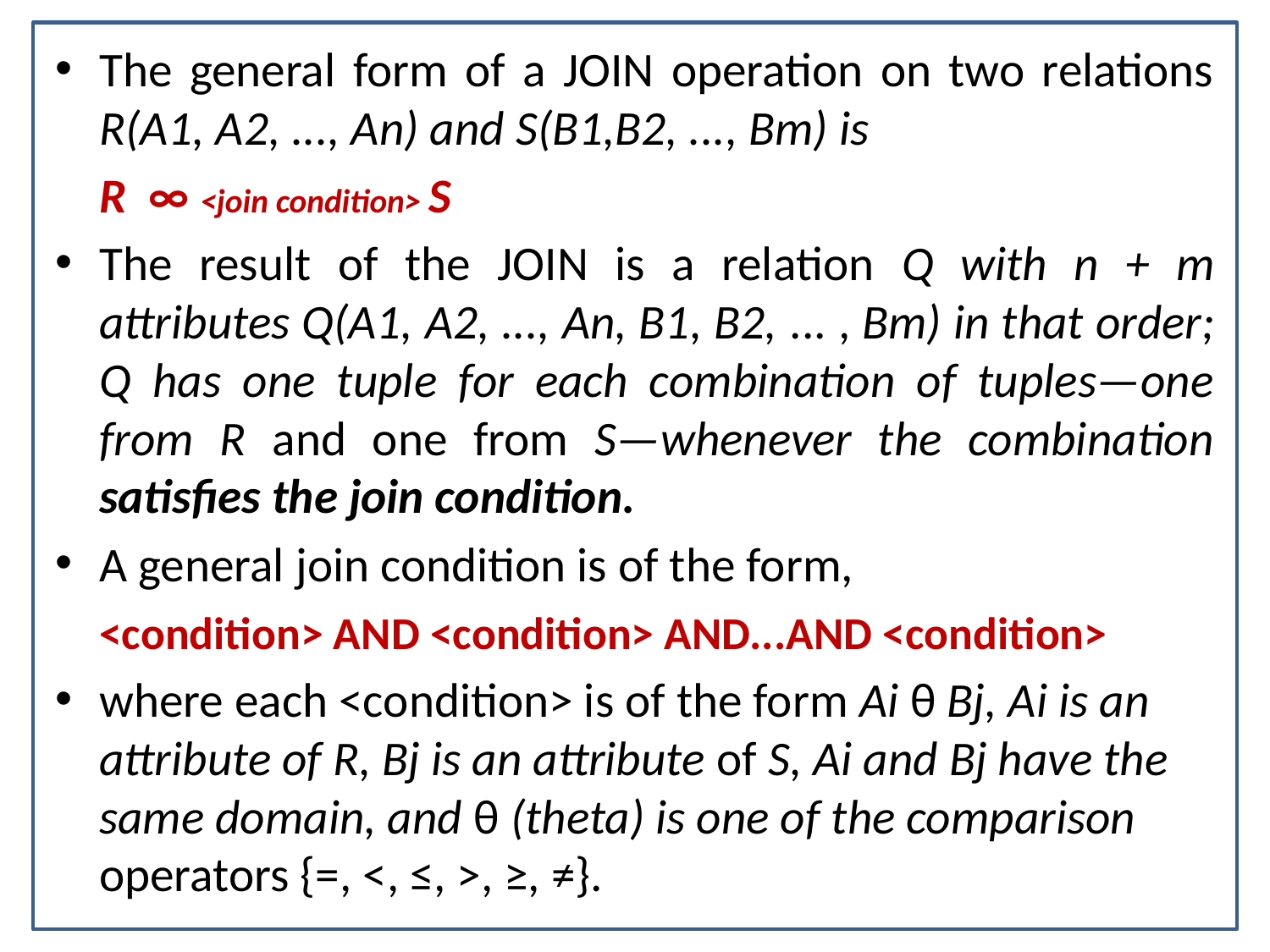

The general form of a JOIN operation on two relations R(A1, A2, ..., An) and S(B1,B2, ..., Bm) is
		R  ∞ <join condition> S
The result of the JOIN is a relation Q with n + m attributes Q(A1, A2, ..., An, B1, B2, ... , Bm) in that order; Q has one tuple for each combination of tuples—one from R and one from S—whenever the combination satisfies the join condition.
A general join condition is of the form,
	<condition> AND <condition> AND...AND <condition>
where each <condition> is of the form Ai θ Bj, Ai is an attribute of R, Bj is an attribute of S, Ai and Bj have the same domain, and θ (theta) is one of the comparison operators {=, <, ≤, >, ≥, ≠}.